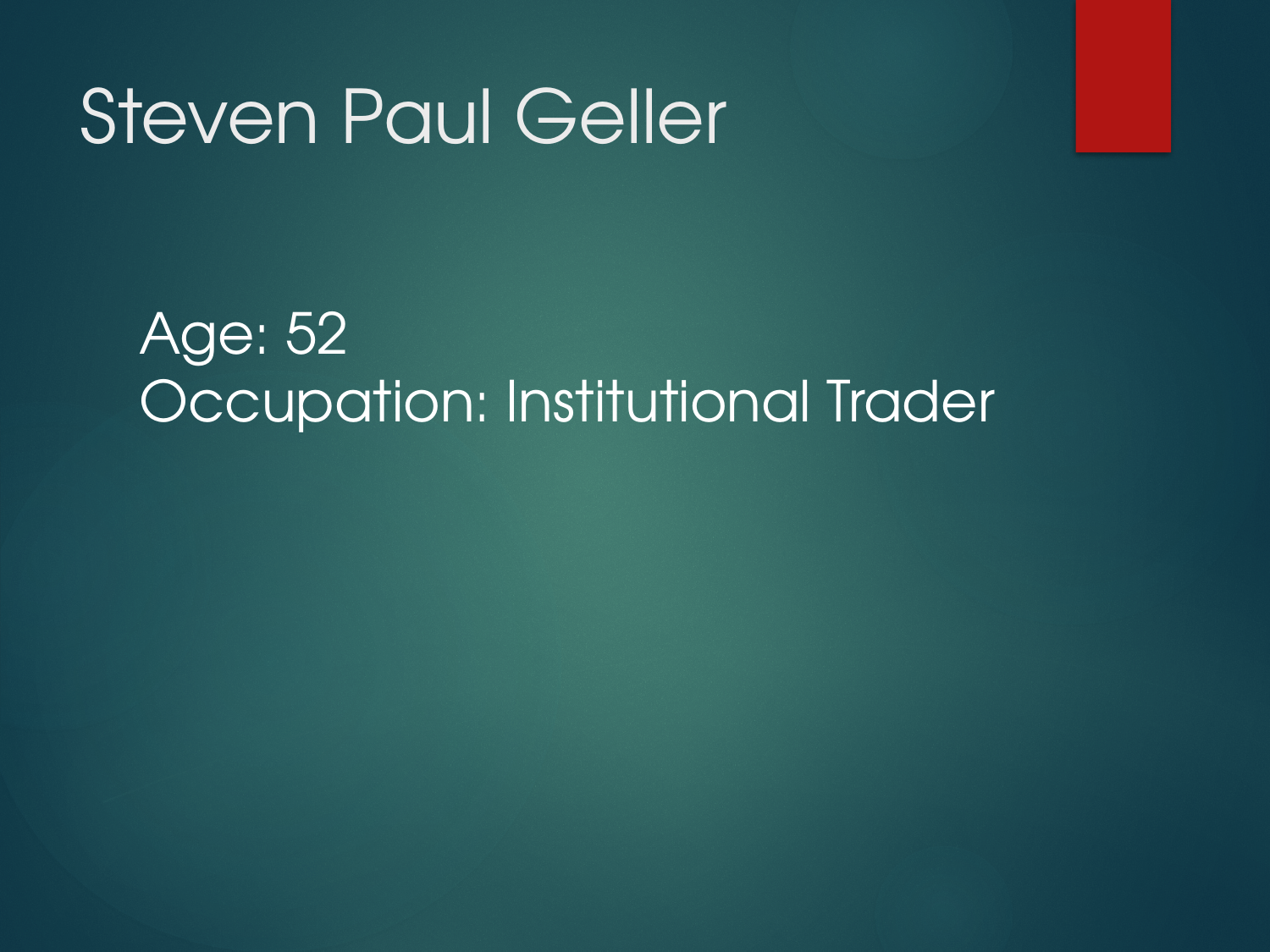

# Steven Paul Geller

Age: 52
Occupation: Institutional Trader